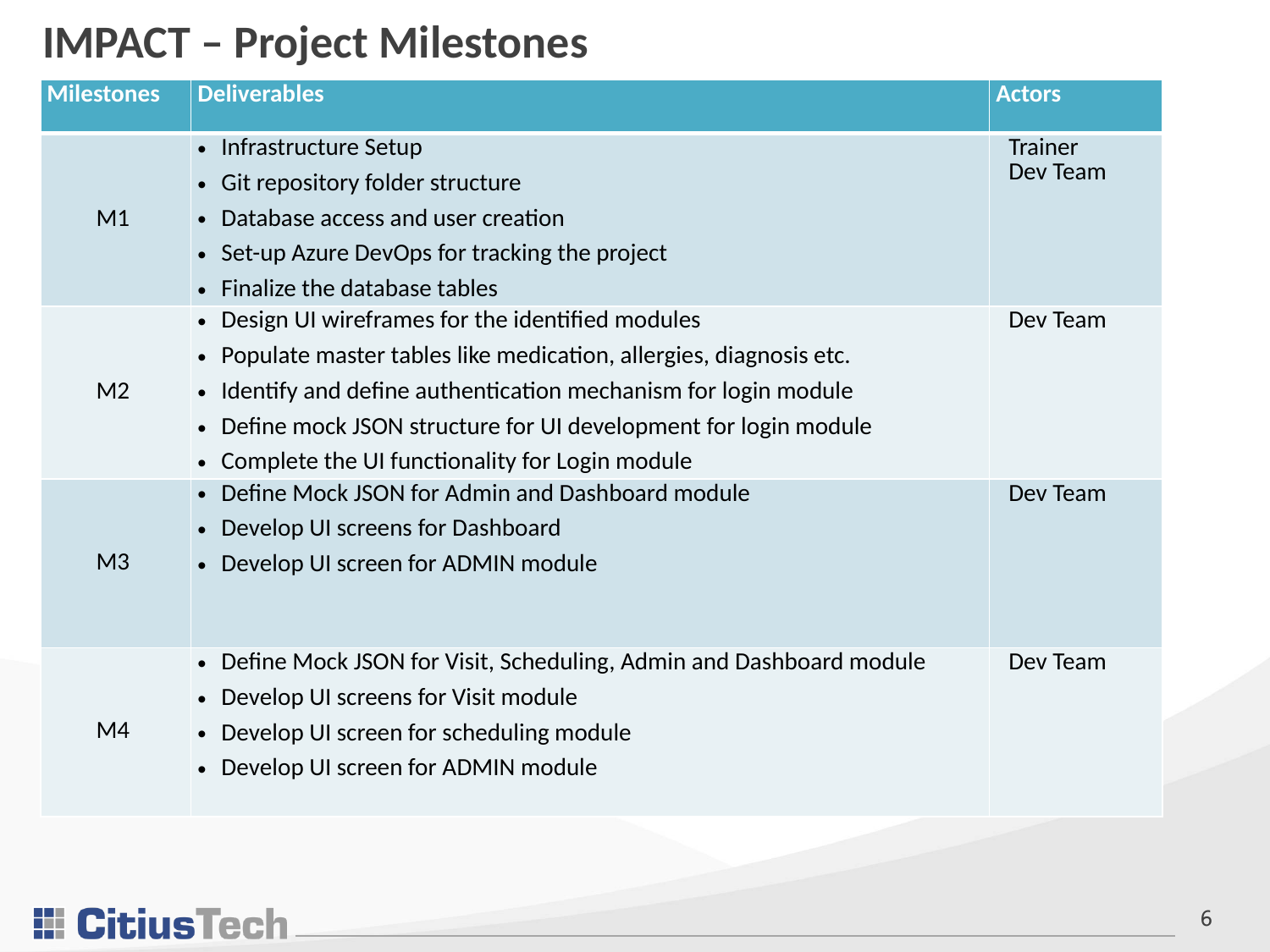

# IMPACT – Project Milestones
| Milestones | Deliverables | Actors |
| --- | --- | --- |
| M1 | Infrastructure Setup  Git repository folder structure  Database access and user creation  Set-up Azure DevOps for tracking the project  Finalize the database tables | Trainer  Dev Team |
| M2 | Design UI wireframes for the identified modules  Populate master tables like medication, allergies, diagnosis etc.  Identify and define authentication mechanism for login module  Define mock JSON structure for UI development for login module  Complete the UI functionality for Login module | Dev Team |
| M3 | Define Mock JSON for Admin and Dashboard module  Develop UI screens for Dashboard  Develop UI screen for ADMIN module | Dev Team |
| M4 | Define Mock JSON for Visit, Scheduling, Admin and Dashboard module  Develop UI screens for Visit module  Develop UI screen for scheduling module  Develop UI screen for ADMIN module | Dev Team |